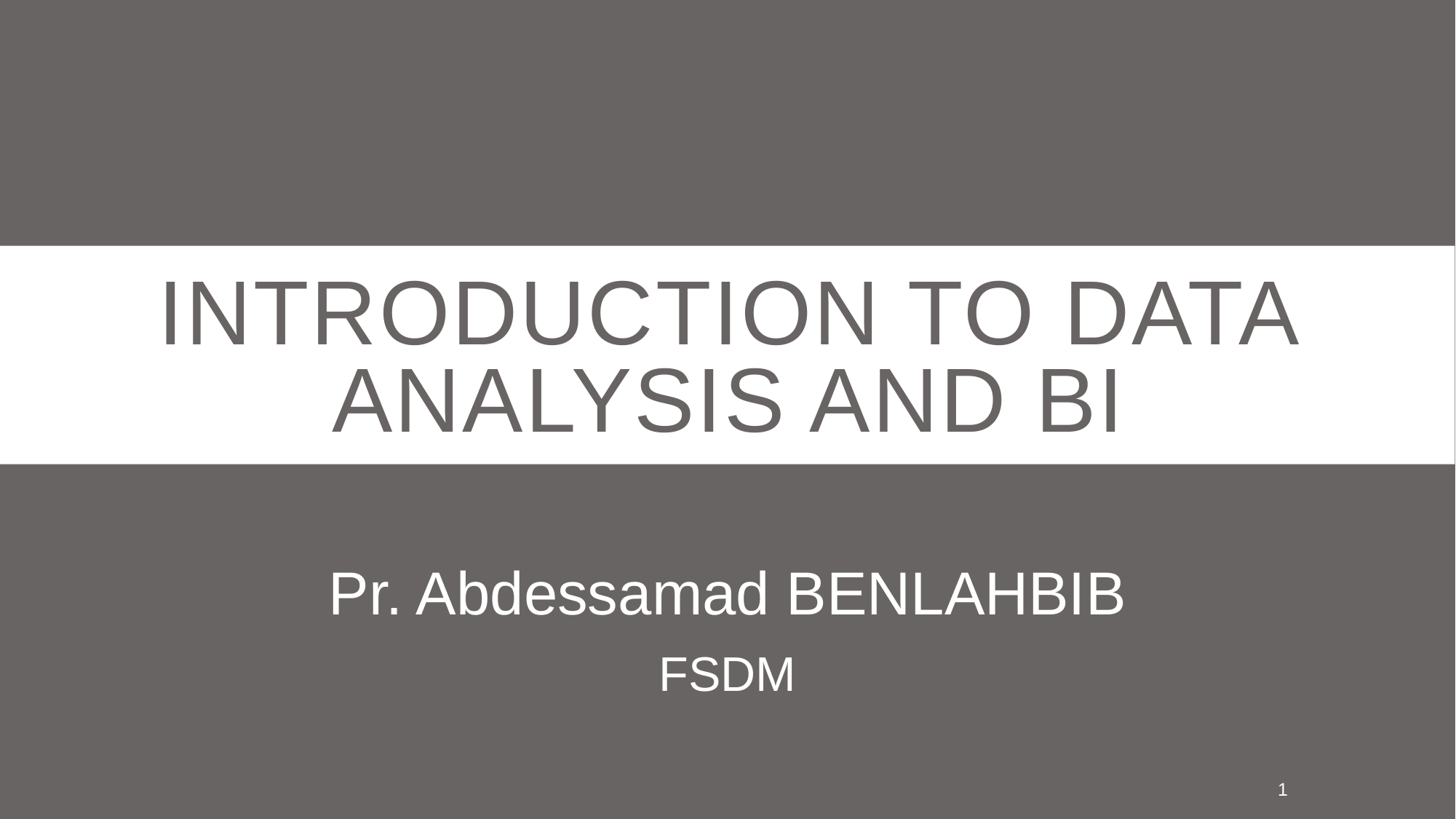

# Introduction to data analysis and BI
Pr. Abdessamad BENLAHBIB
FSDM
1